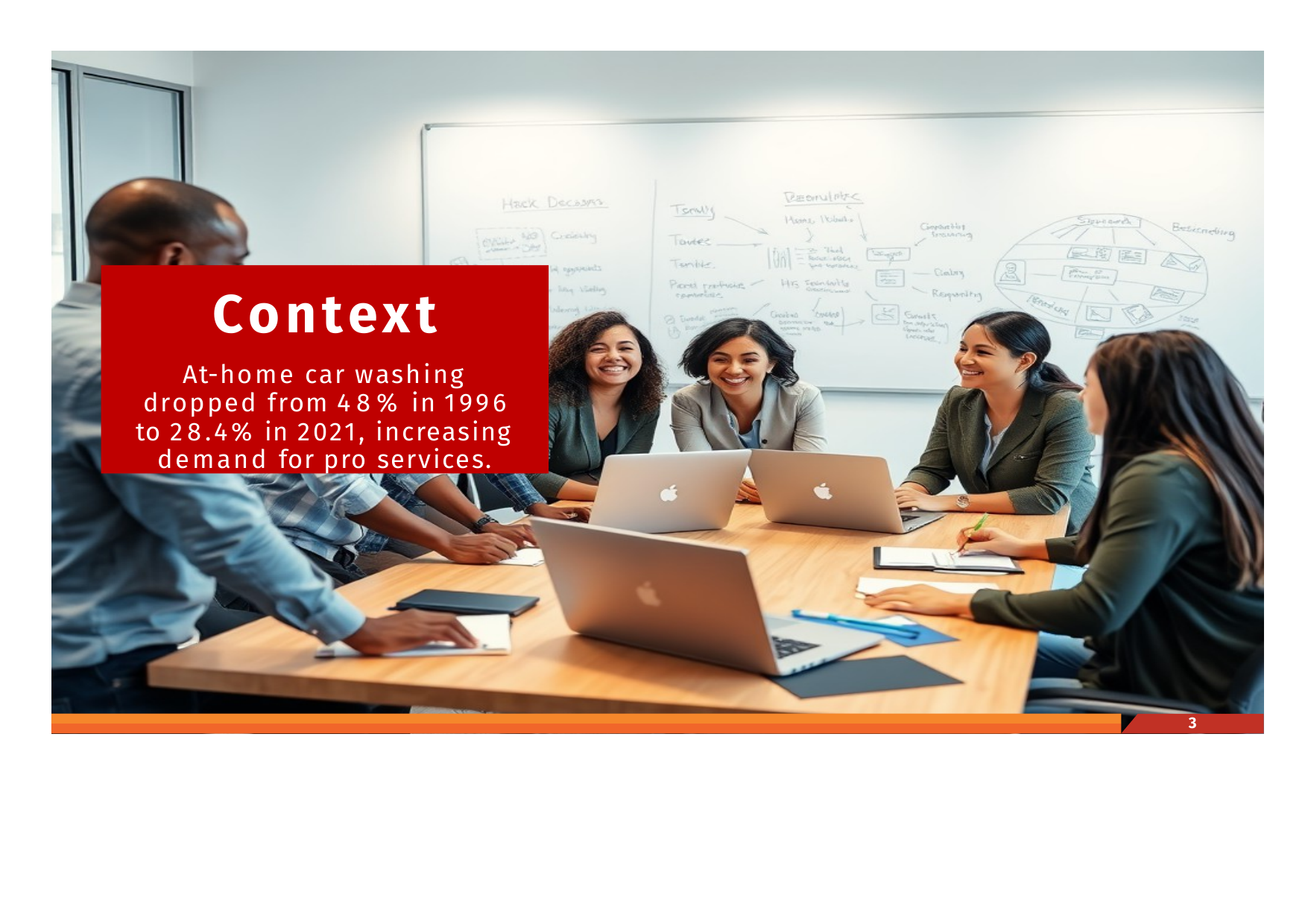

Context
At-home car washing dropped from 48% in 1996
to 28.4% in 2021, increasing demand for pro services.
3